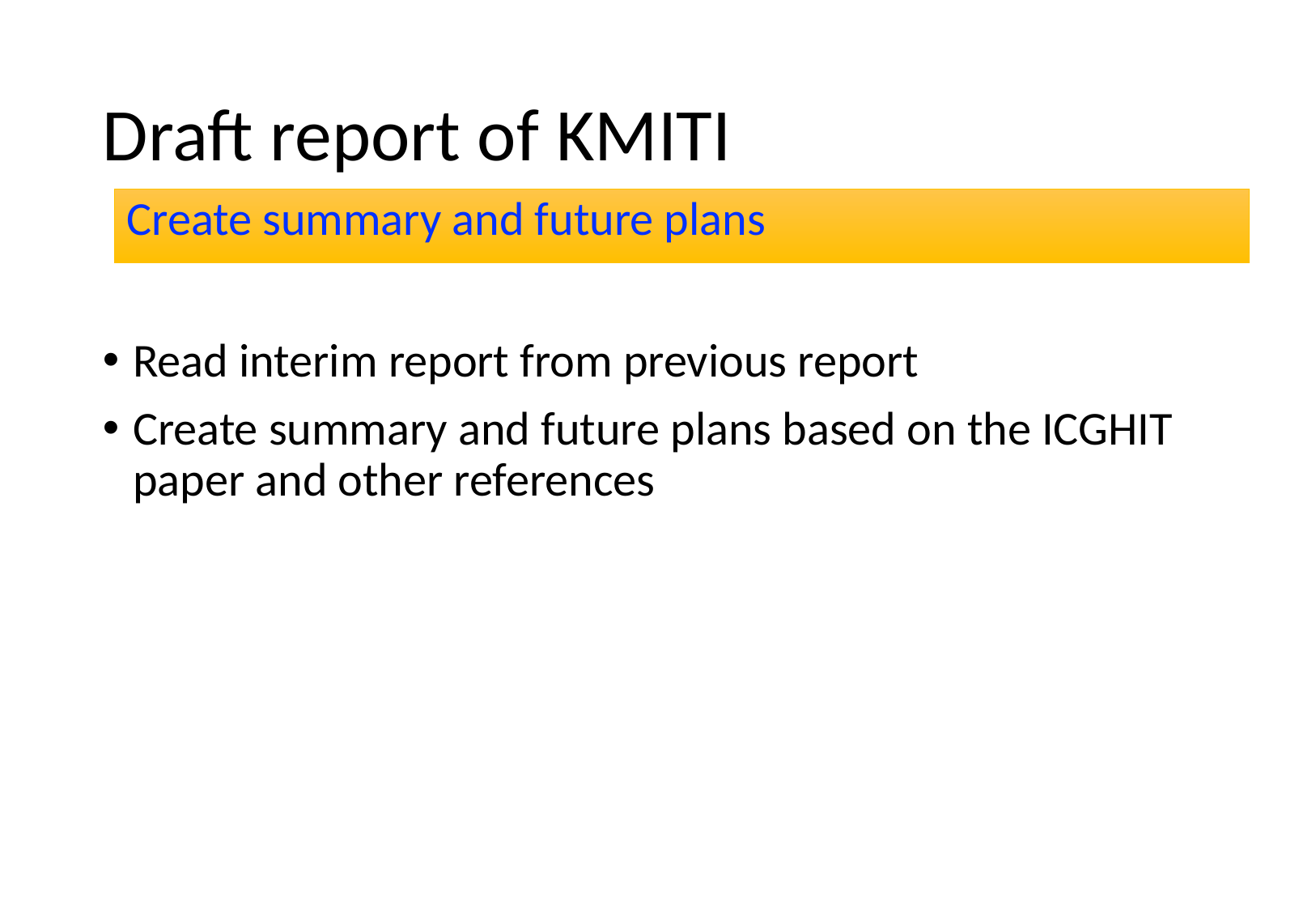

# Draft report of KMITI
Create summary and future plans
Read interim report from previous report
Create summary and future plans based on the ICGHIT paper and other references